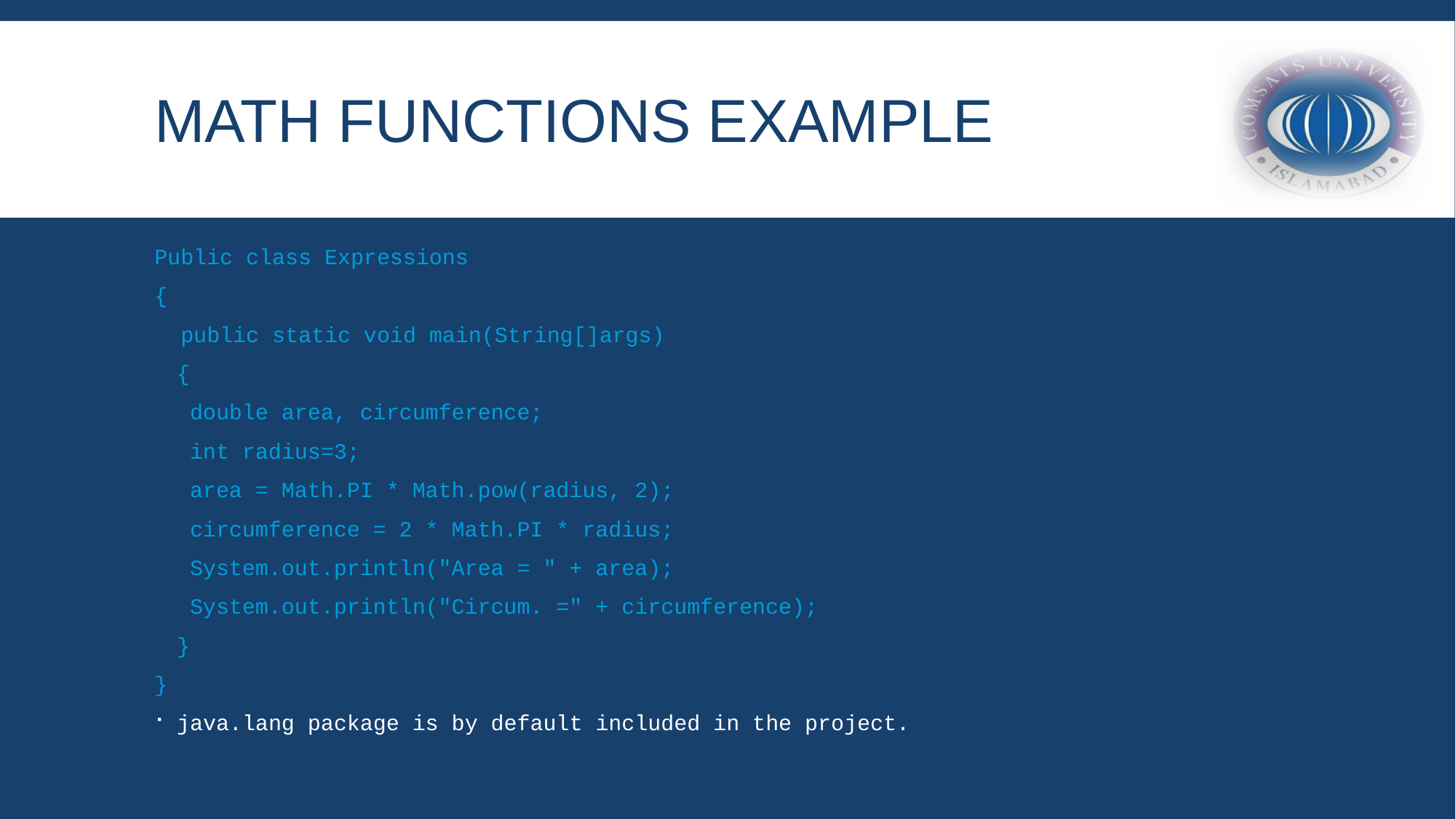

# Math Functions Example
Public class Expressions
{
  public static void main(String[]args)
	{
	 double area, circumference;
	 int radius=3;
	 area = Math.PI * Math.pow(radius, 2);
	 circumference = 2 * Math.PI * radius;
	 System.out.println("Area = " + area);
	 System.out.println("Circum. =" + circumference);
	}
}
java.lang package is by default included in the project.